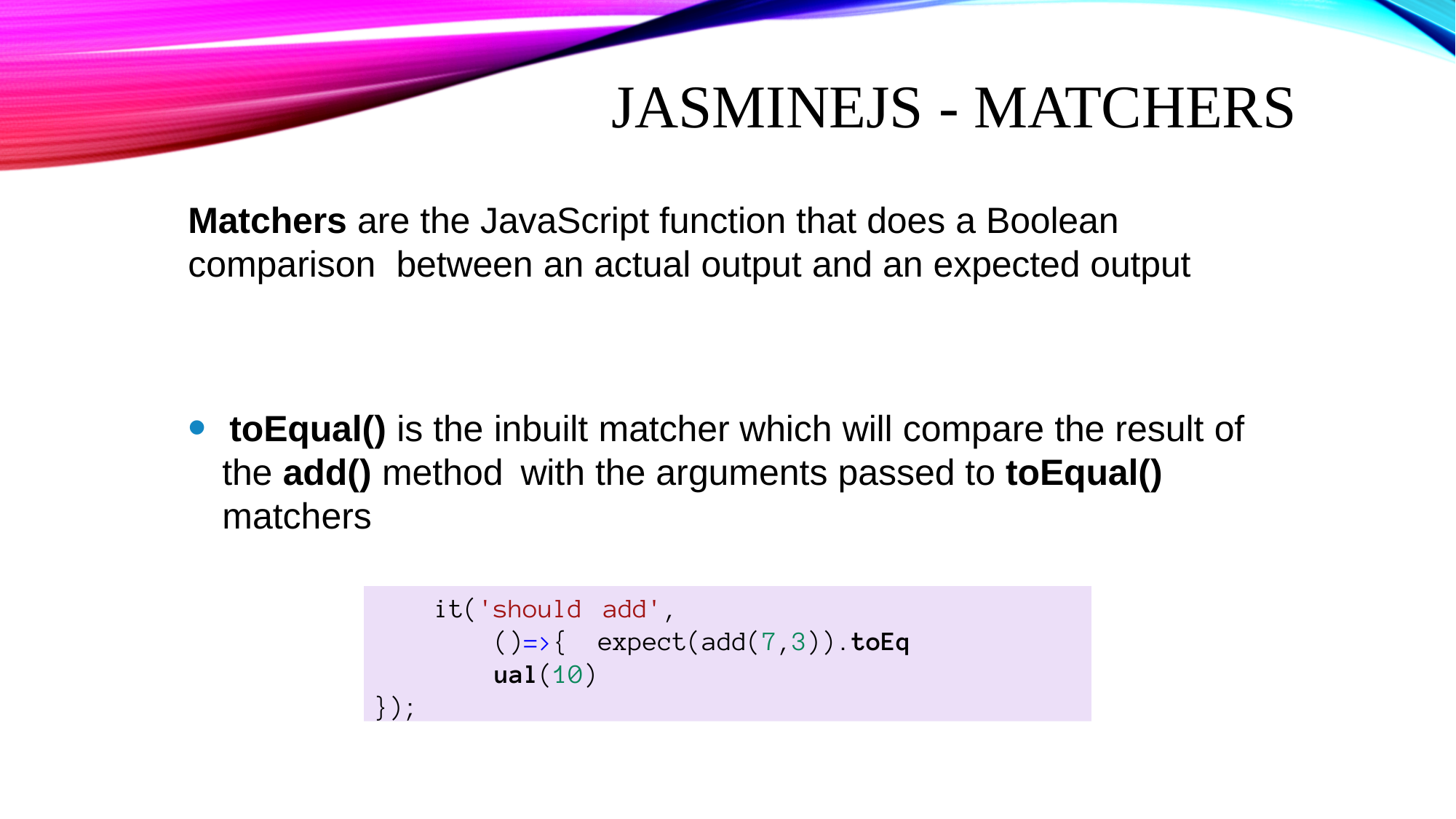

# JasmineJS - Matchers
Matchers are the JavaScript function that does a Boolean comparison  between an actual output and an expected output
toEqual() is the inbuilt matcher which will compare the result of
the add() method with the arguments passed to toEqual() matchers
it('should	add', ()=>{  expect(add(7,3)).toEqual(10)
});